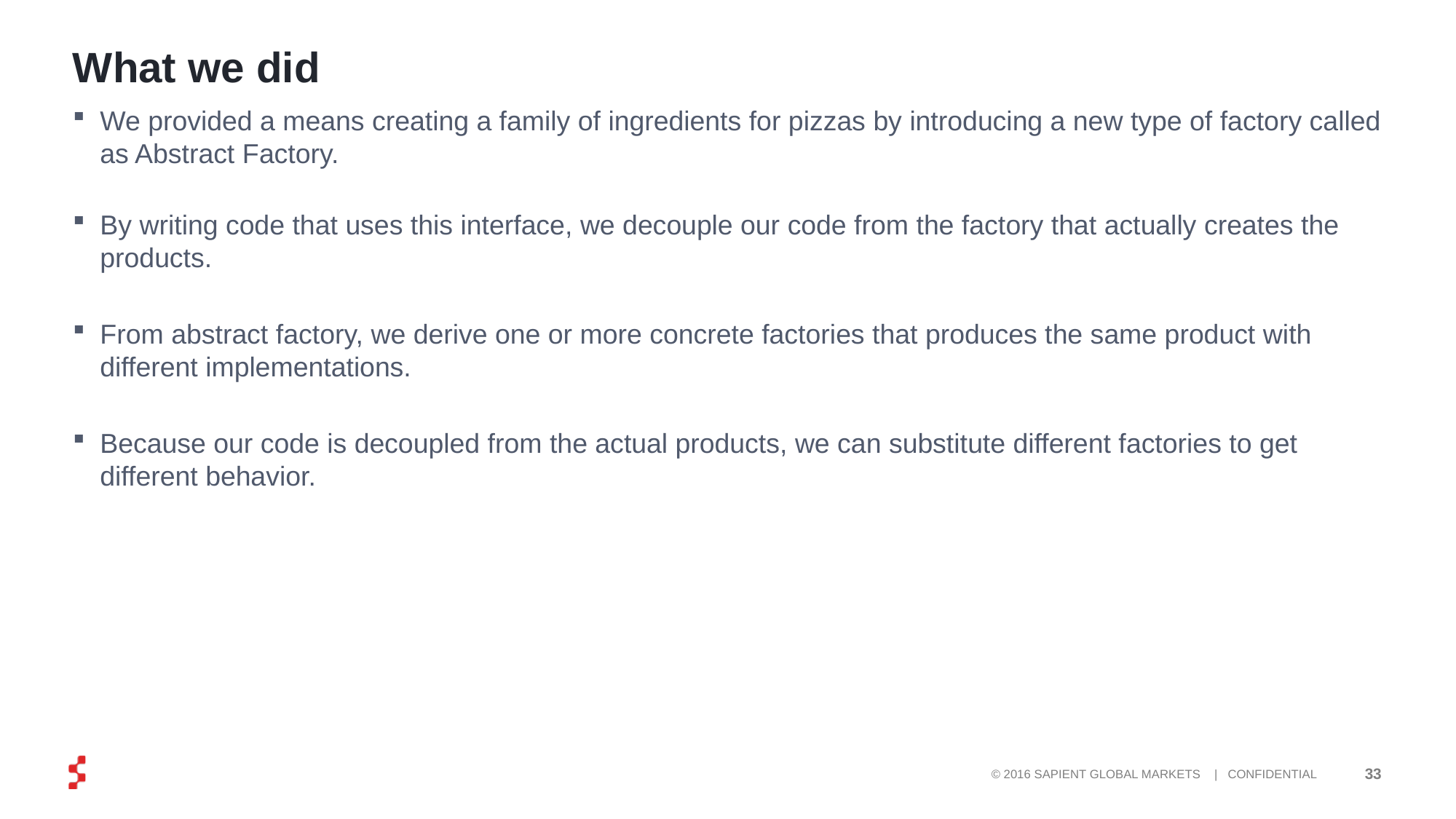

# What we did
We provided a means creating a family of ingredients for pizzas by introducing a new type of factory called as Abstract Factory.
By writing code that uses this interface, we decouple our code from the factory that actually creates the products.

From abstract factory, we derive one or more concrete factories that produces the same product with different implementations.

Because our code is decoupled from the actual products, we can substitute different factories to get different behavior.